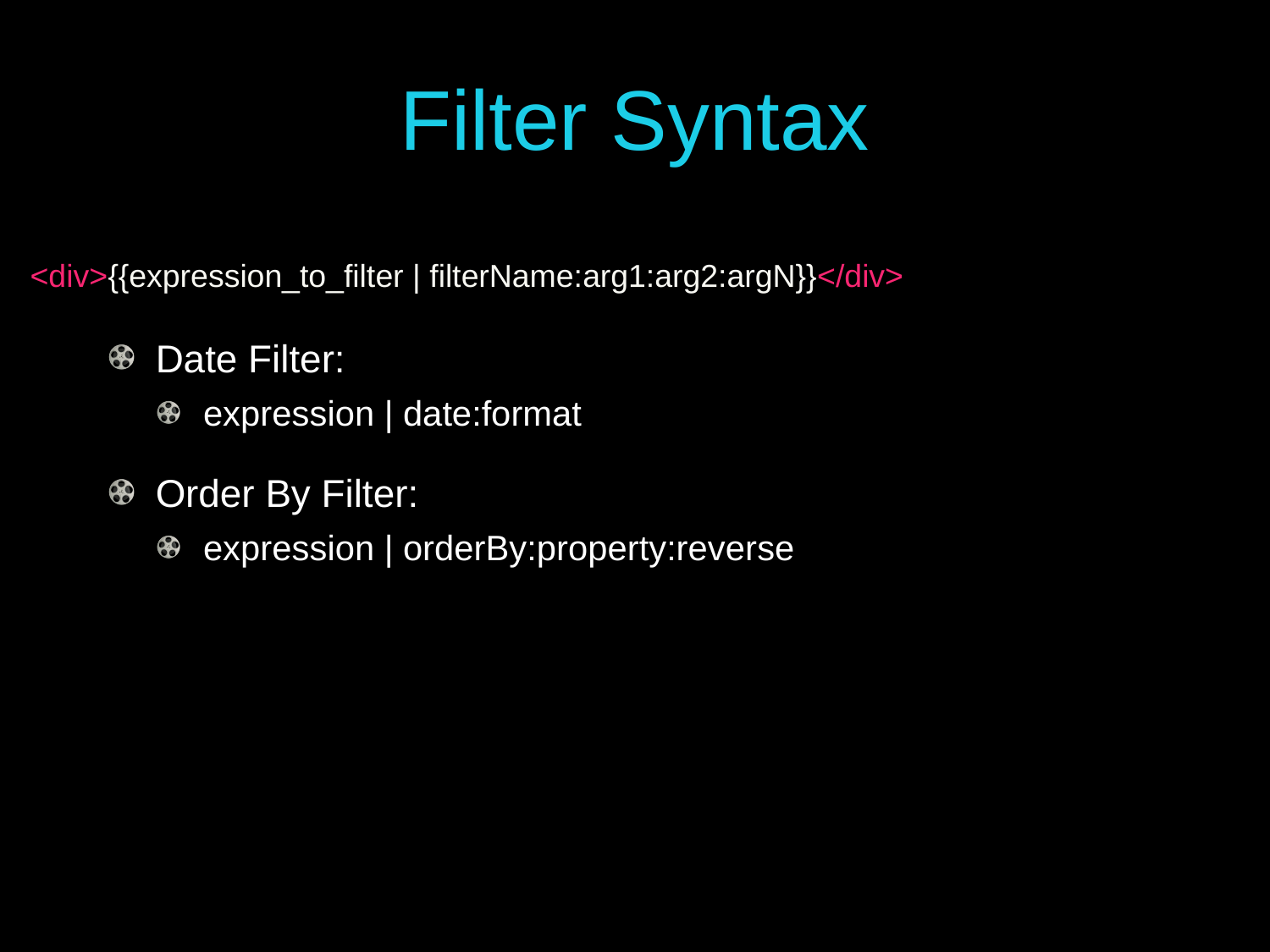

# Filter Syntax
<div>{{expression_to_filter | filterName:arg1:arg2:argN}}</div>
Date Filter:
expression | date:format
Order By Filter:
expression | orderBy:property:reverse